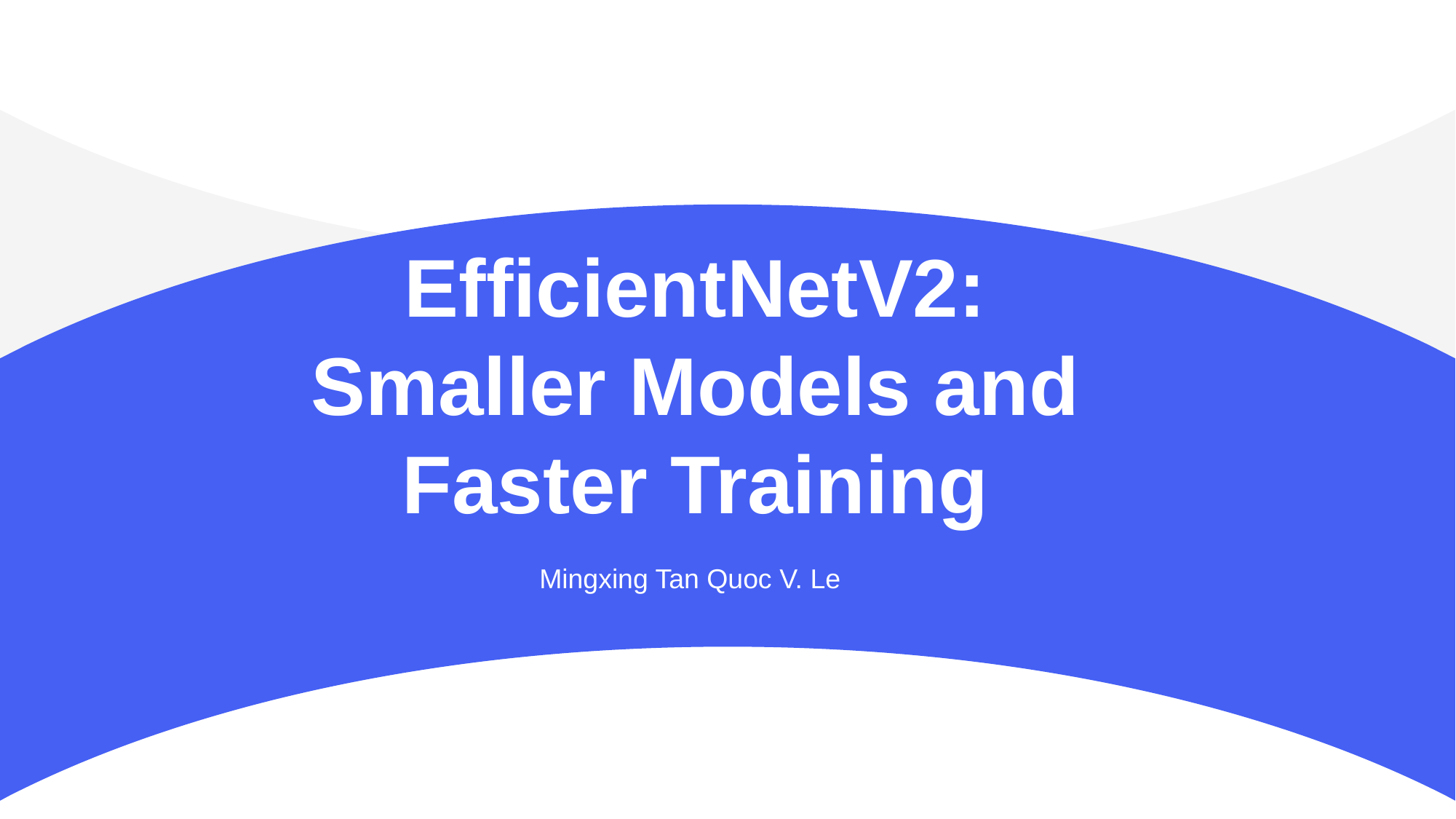

EfficientNetV2: Smaller Models and Faster Training
Mingxing Tan Quoc V. Le